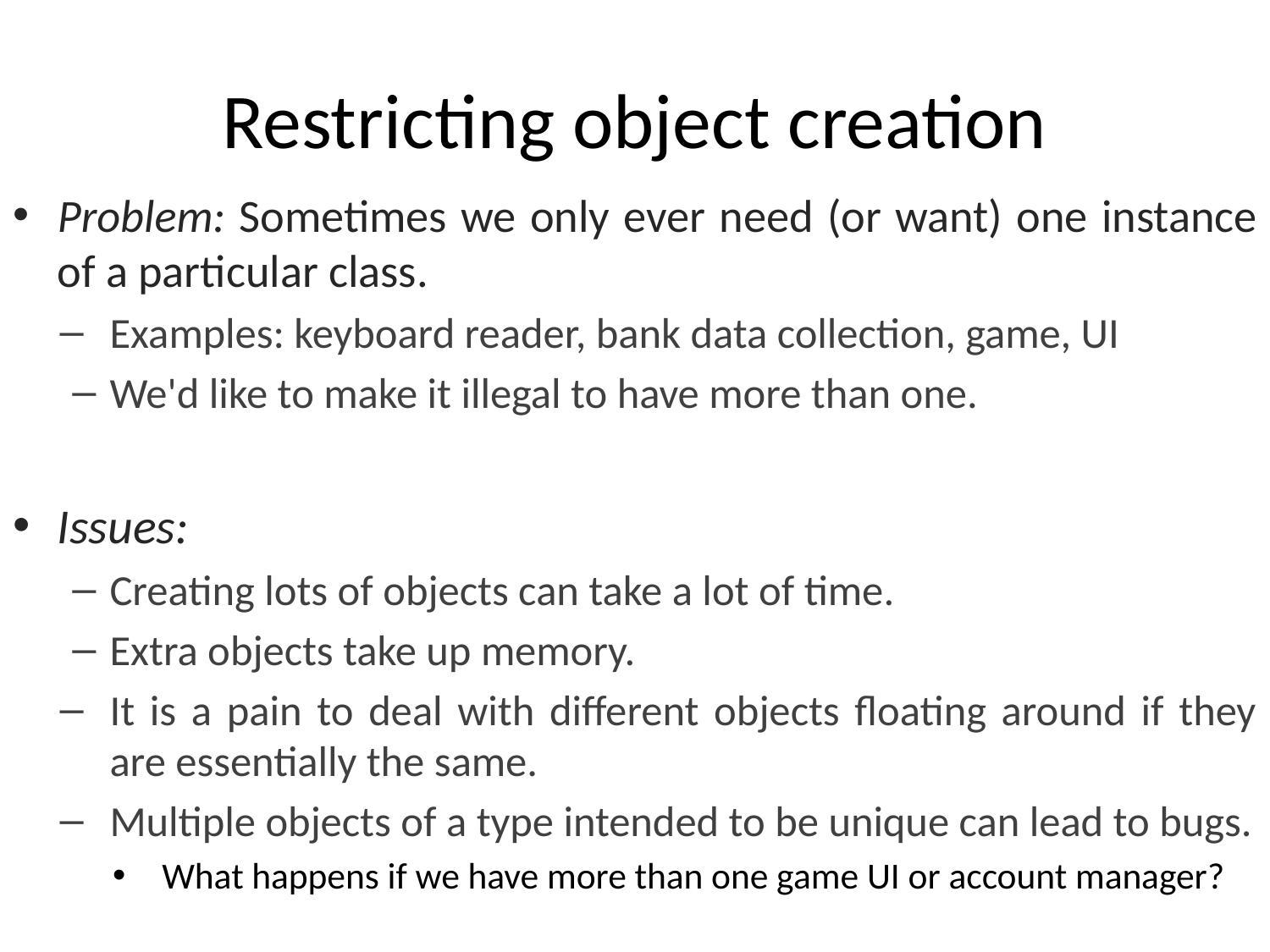

# Restricting object creation
Problem: Sometimes we only ever need (or want) one instance of a particular class.
Examples: keyboard reader, bank data collection, game, UI
We'd like to make it illegal to have more than one.

Issues:
Creating lots of objects can take a lot of time.
Extra objects take up memory.
It is a pain to deal with different objects floating around if they are essentially the same.
Multiple objects of a type intended to be unique can lead to bugs.
What happens if we have more than one game UI or account manager?